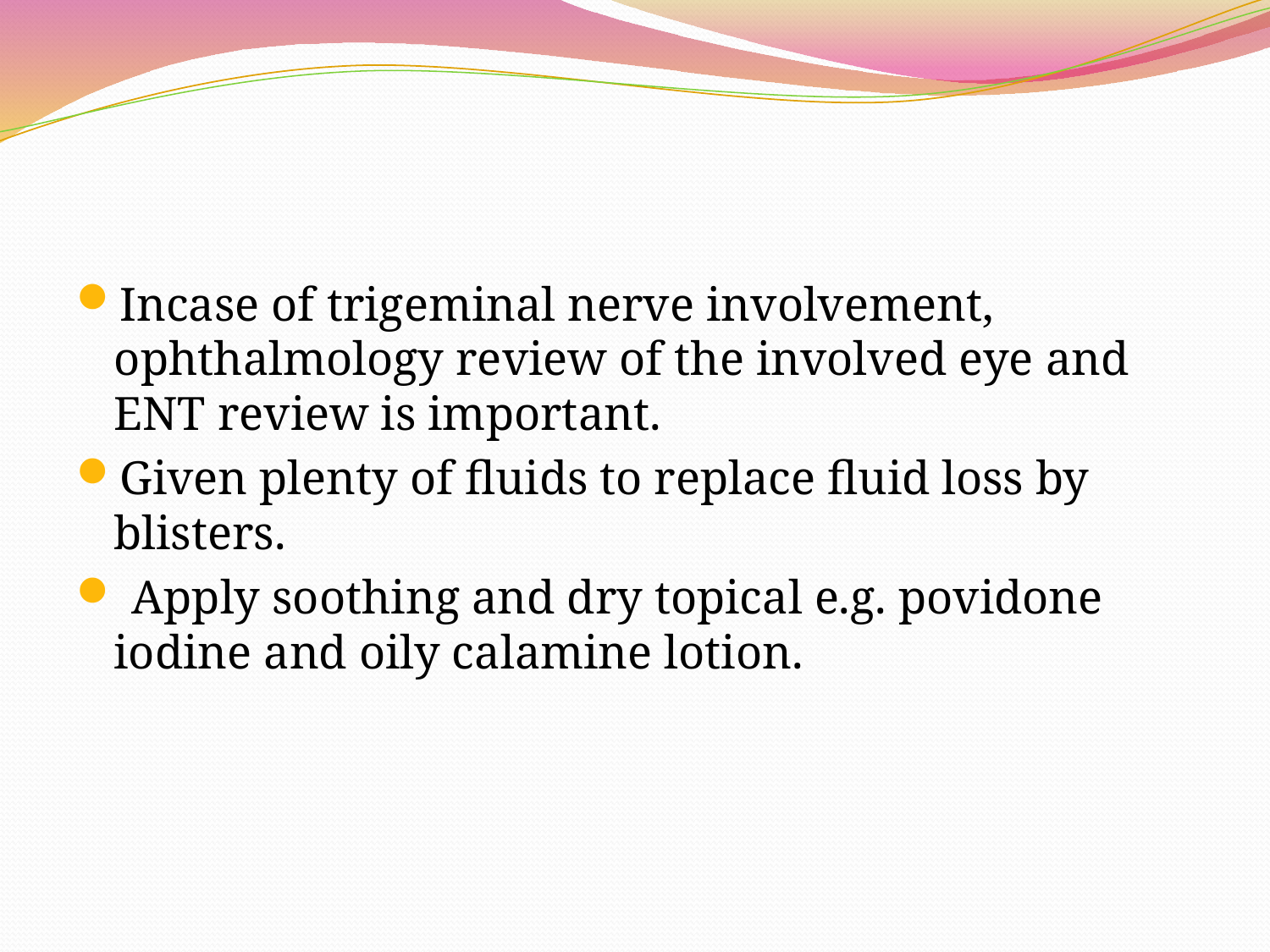

#
Incase of trigeminal nerve involvement, ophthalmology review of the involved eye and ENT review is important.
Given plenty of fluids to replace fluid loss by blisters.
 Apply soothing and dry topical e.g. povidone iodine and oily calamine lotion.